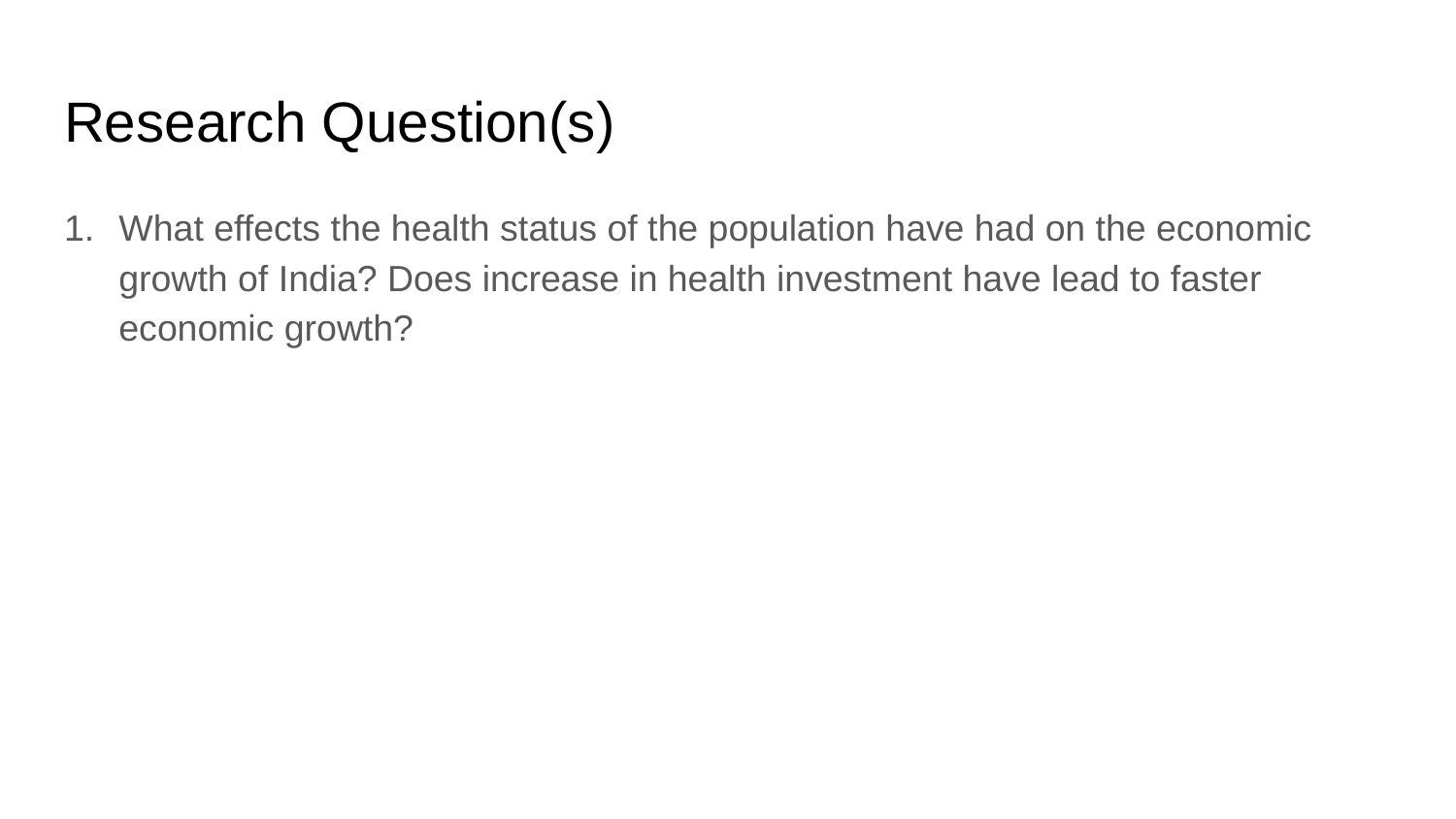

# Research Question(s)
What effects the health status of the population have had on the economic growth of India? Does increase in health investment have lead to faster economic growth?